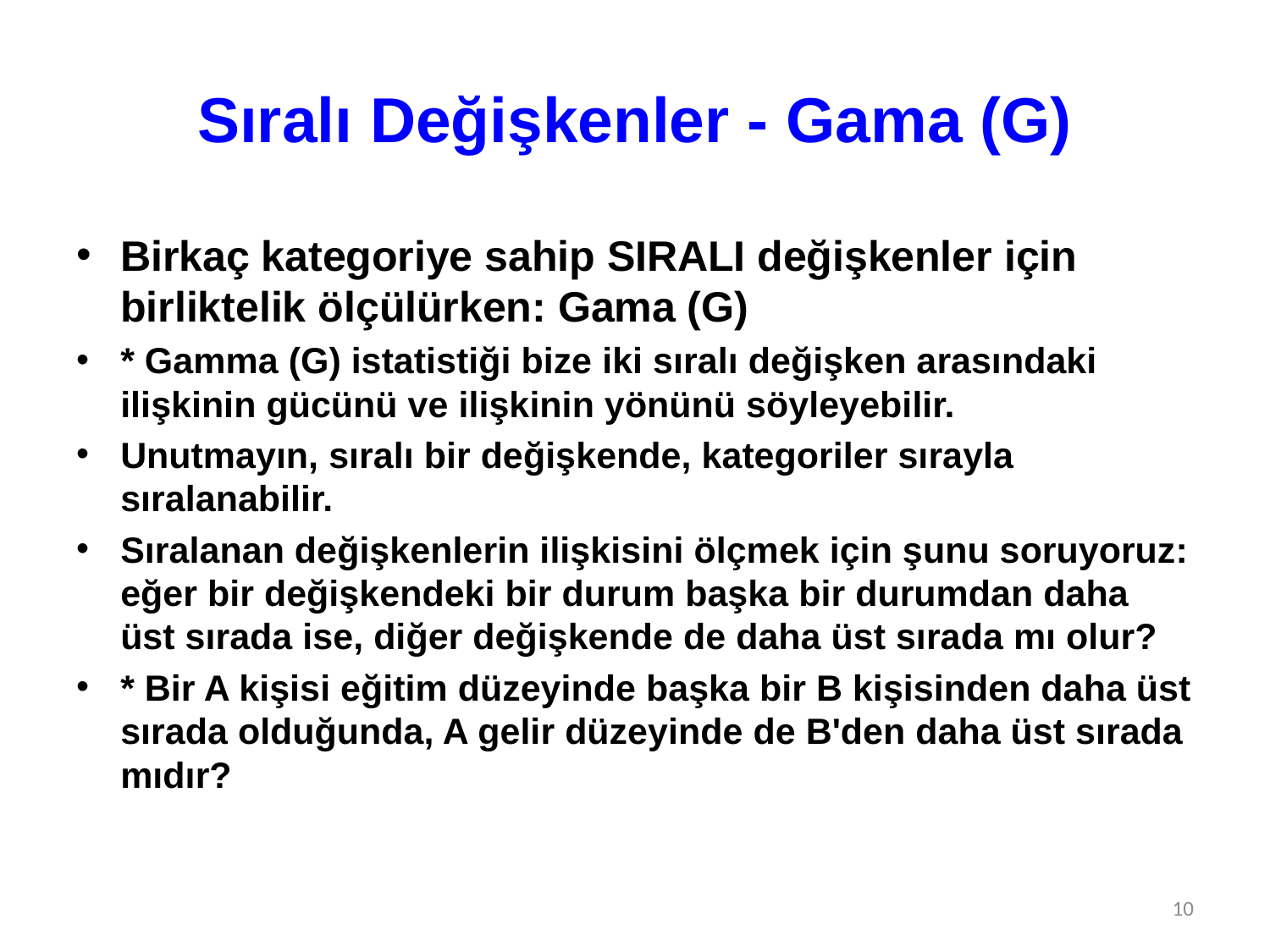

# Sıralı Değişkenler - Gama (G)
Birkaç kategoriye sahip SIRALI değişkenler için birliktelik ölçülürken: Gama (G)
* Gamma (G) istatistiği bize iki sıralı değişken arasındaki ilişkinin gücünü ve ilişkinin yönünü söyleyebilir.
Unutmayın, sıralı bir değişkende, kategoriler sırayla sıralanabilir.
Sıralanan değişkenlerin ilişkisini ölçmek için şunu soruyoruz: eğer bir değişkendeki bir durum başka bir durumdan daha üst sırada ise, diğer değişkende de daha üst sırada mı olur?
* Bir A kişisi eğitim düzeyinde başka bir B kişisinden daha üst sırada olduğunda, A gelir düzeyinde de B'den daha üst sırada mıdır?

10